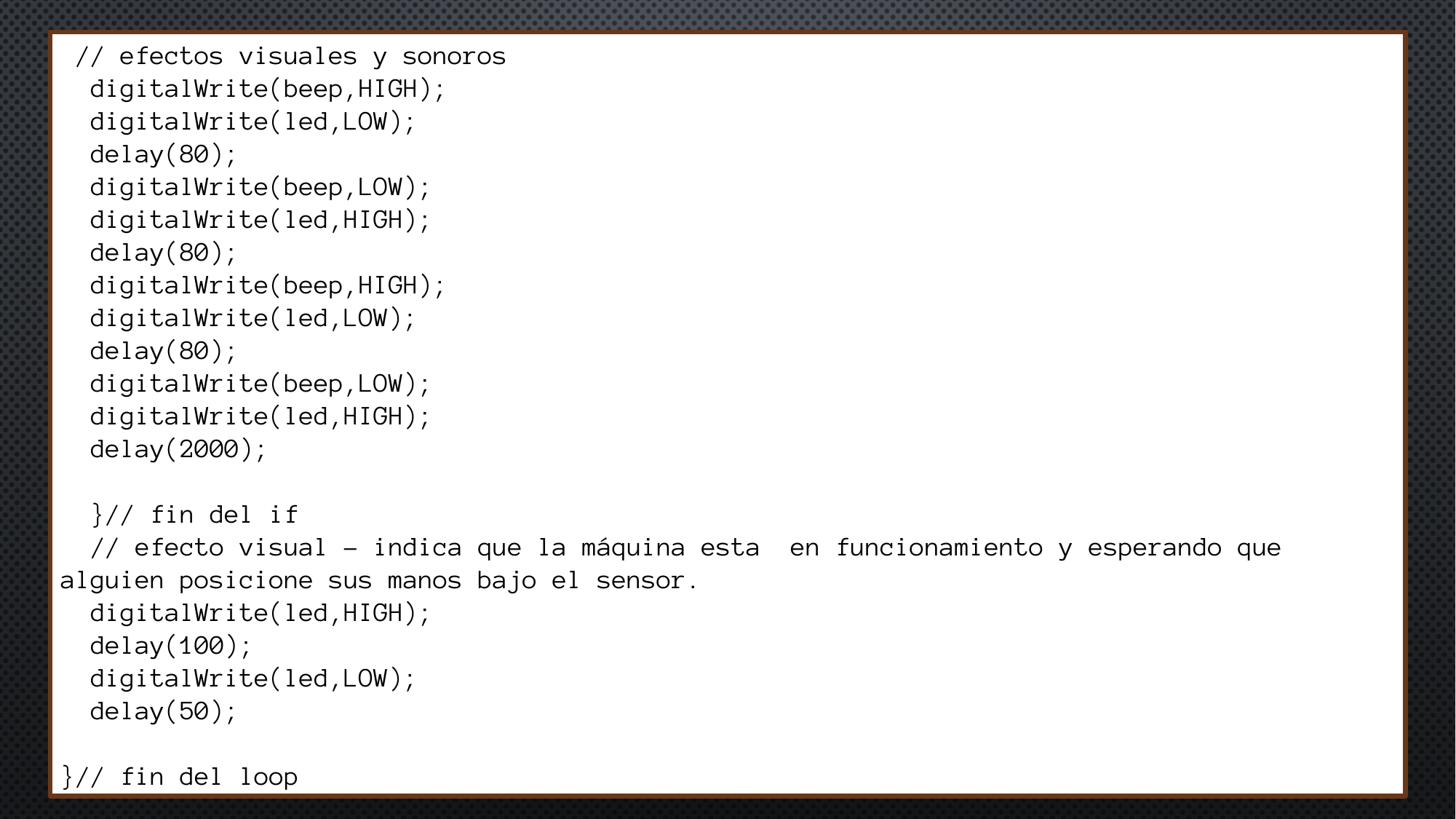

// efectos visuales y sonoros
  digitalWrite(beep,HIGH);
  digitalWrite(led,LOW);
  delay(80);
  digitalWrite(beep,LOW);
  digitalWrite(led,HIGH);
  delay(80);
  digitalWrite(beep,HIGH);
  digitalWrite(led,LOW);
  delay(80);
  digitalWrite(beep,LOW);
  digitalWrite(led,HIGH);
  delay(2000);

  }// fin del if
  // efecto visual - indica que la máquina esta  en funcionamiento y esperando que alguien posicione sus manos bajo el sensor.
  digitalWrite(led,HIGH);
  delay(100);
  digitalWrite(led,LOW);
  delay(50);

}// fin del loop